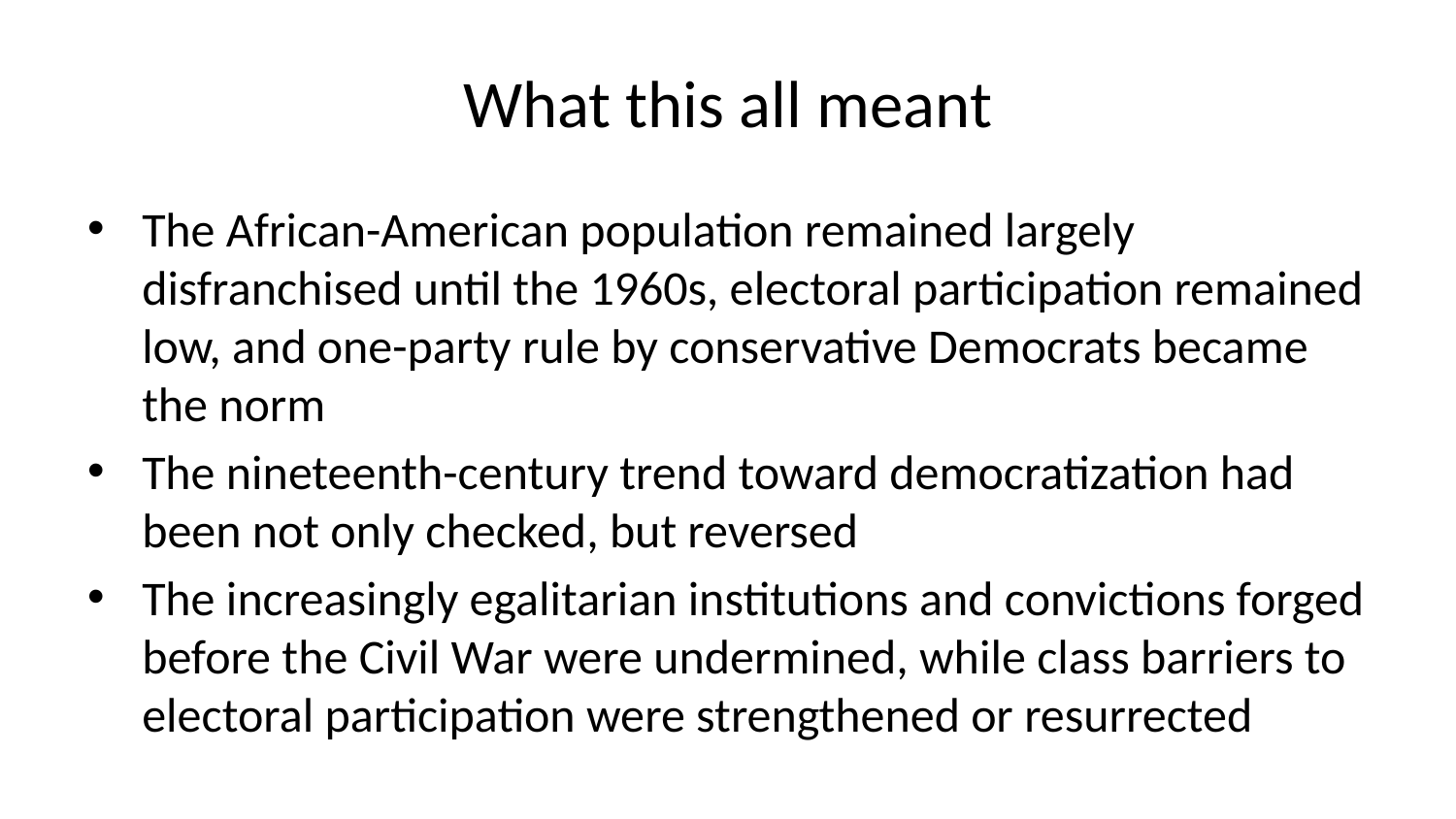

# What this all meant
The African-American population remained largely disfranchised until the 1960s, electoral participation remained low, and one-party rule by conservative Democrats became the norm
The nineteenth-century trend toward democratization had been not only checked, but reversed
The increasingly egalitarian institutions and convictions forged before the Civil War were undermined, while class barriers to electoral participation were strengthened or resurrected